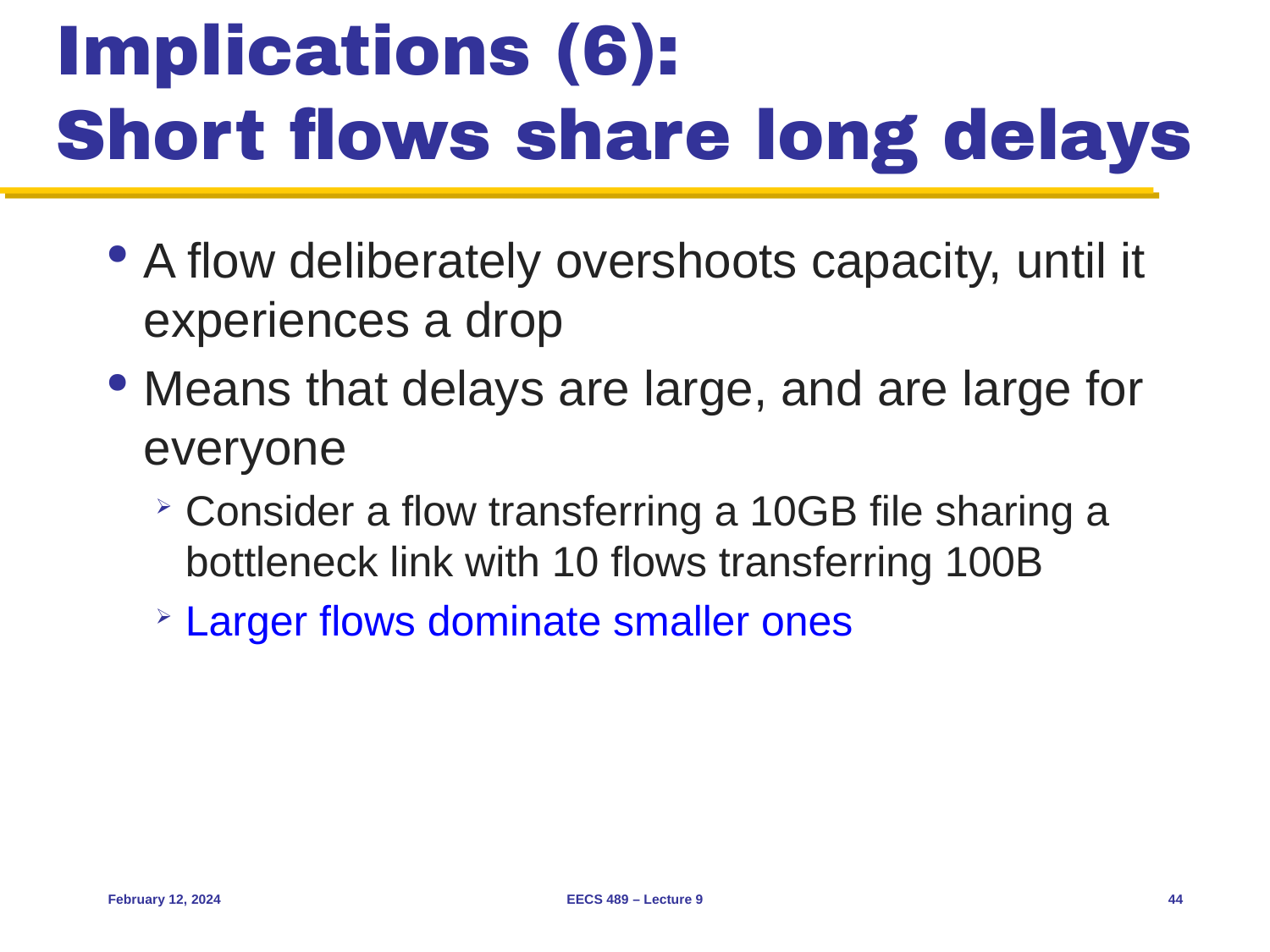

# Implications (6): Short flows share long delays
A flow deliberately overshoots capacity, until it experiences a drop
Means that delays are large, and are large for everyone
Consider a flow transferring a 10GB file sharing a
bottleneck link with 10 flows transferring 100B
Larger flows dominate smaller ones

February 12, 2024
EECS 489 – Lecture 9
44